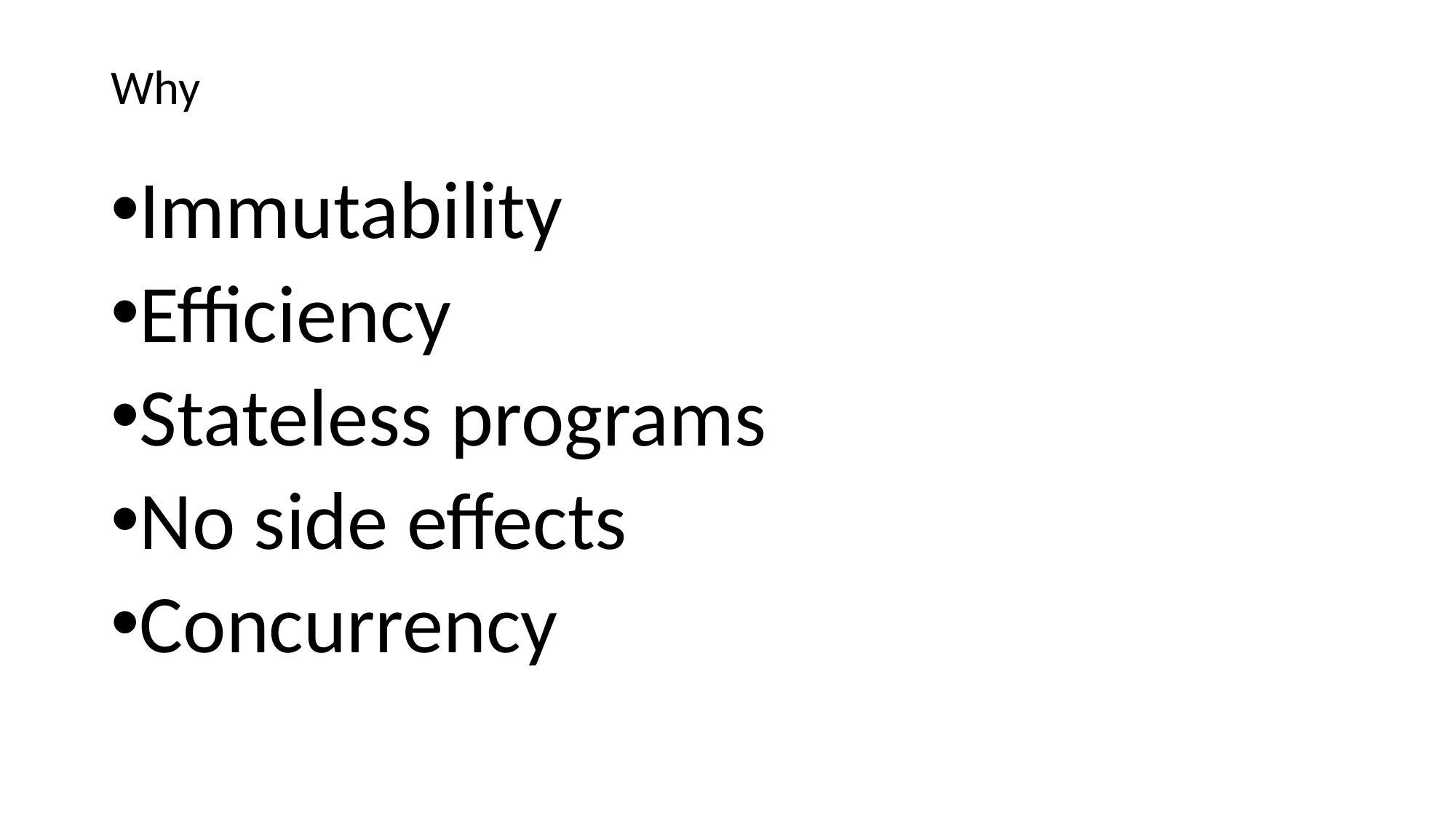

# Why
Immutability
Efficiency
Stateless programs
No side effects
Concurrency